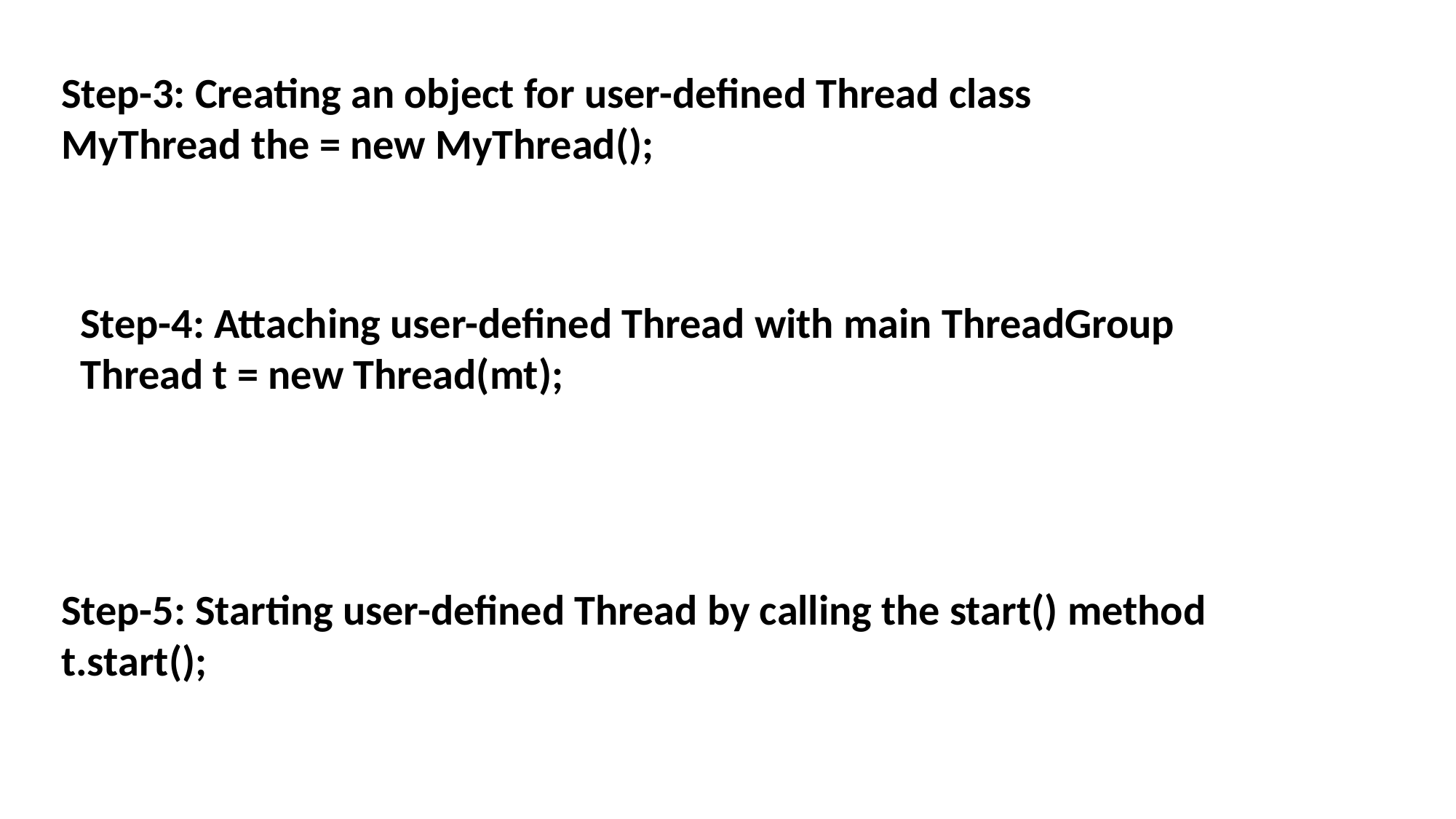

Step-3: Creating an object for user-defined Thread class
MyThread the = new MyThread();
Step-4: Attaching user-defined Thread with main ThreadGroup
Thread t = new Thread(mt);
Step-5: Starting user-defined Thread by calling the start() method
t.start();